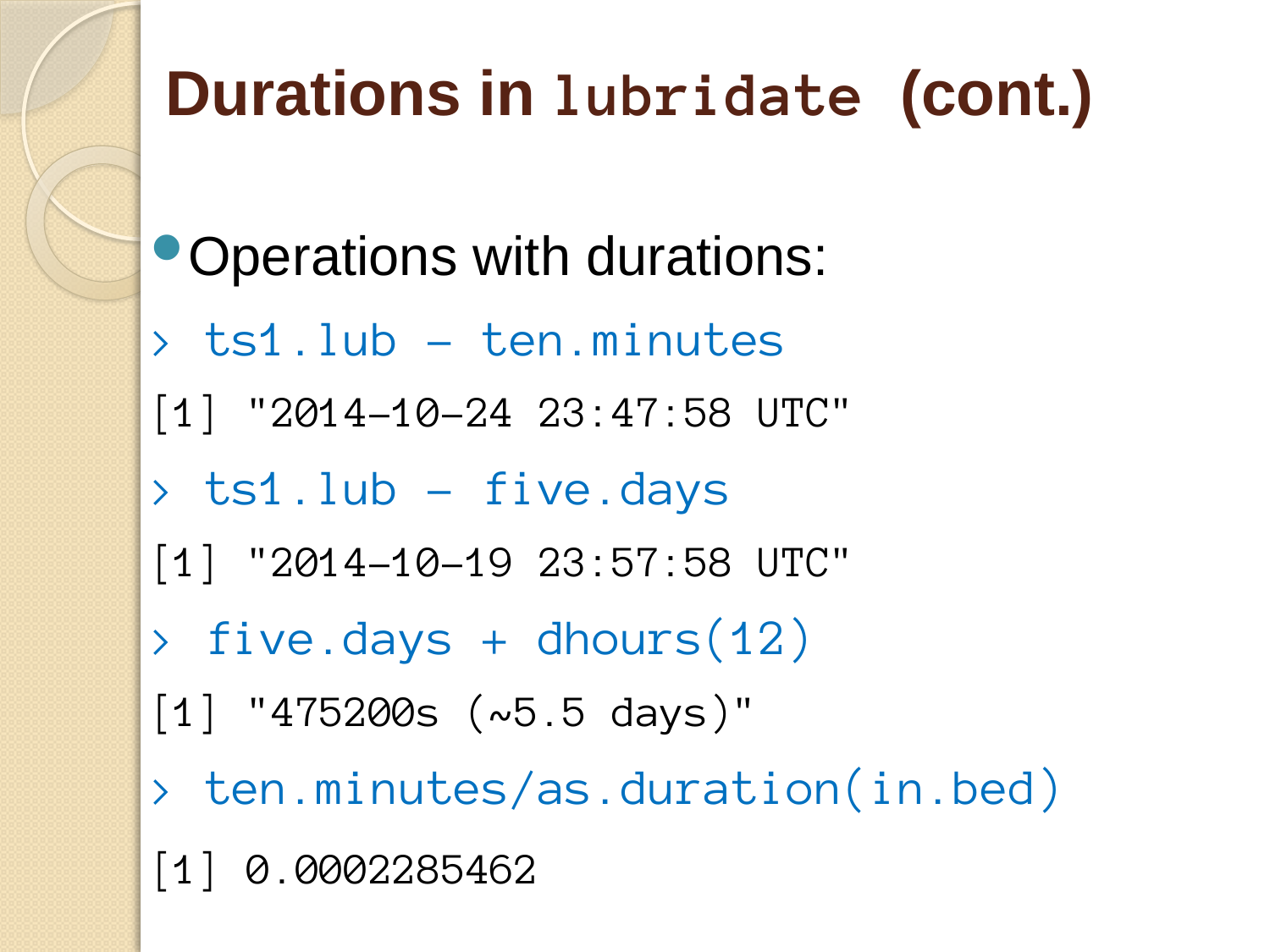

# Durations in lubridate (cont.)
Operations with durations:
> ts1.lub - ten.minutes
[1] "2014-10-24 23:47:58 UTC"
> ts1.lub - five.days
[1] "2014-10-19 23:57:58 UTC"
> five.days + dhours(12)
[1] "475200s (~5.5 days)"
> ten.minutes/as.duration(in.bed)
[1] 0.0002285462